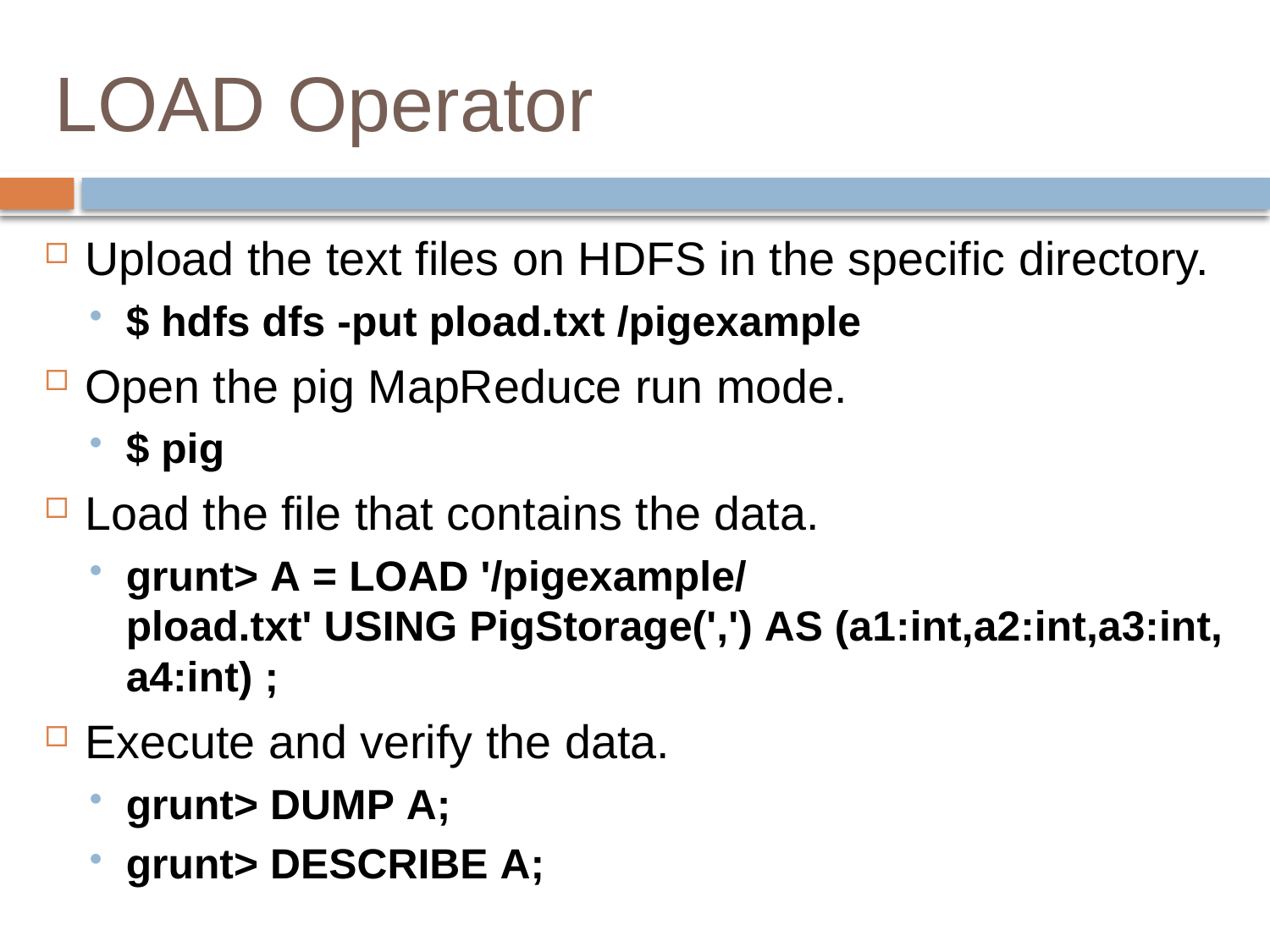

# LOAD Operator
Upload the text files on HDFS in the specific directory.
$ hdfs dfs -put pload.txt /pigexample
Open the pig MapReduce run mode.
$ pig
Load the file that contains the data.
grunt> A = LOAD '/pigexample/pload.txt' USING PigStorage(',') AS (a1:int,a2:int,a3:int,a4:int) ;
Execute and verify the data.
grunt> DUMP A;
grunt> DESCRIBE A;